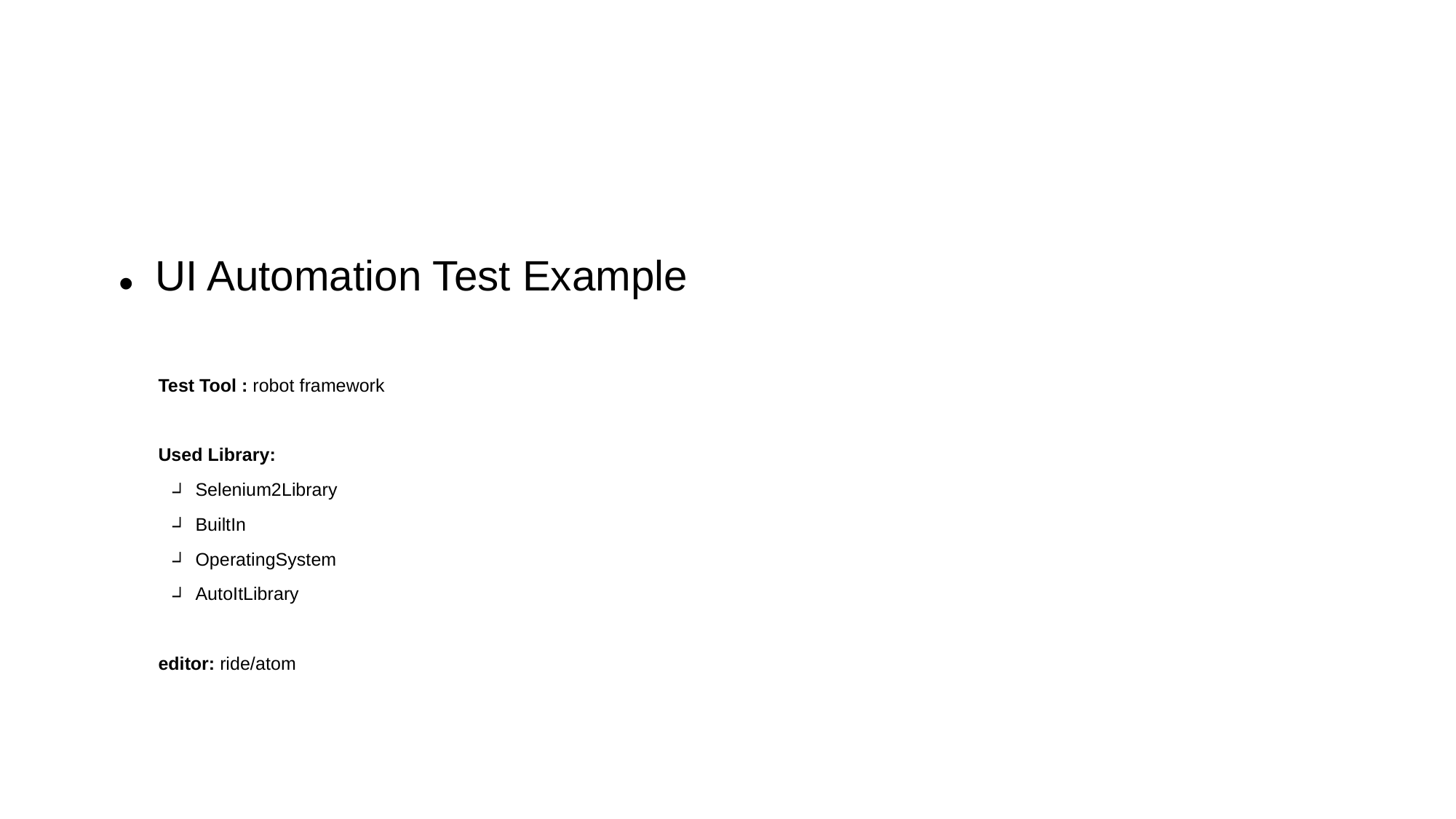

UI Automation Test Example

      Test Tool : robot framework

      Used Library:
       ㄴ Selenium2Library
       ㄴ BuiltIn
       ㄴ OperatingSystem
       ㄴ AutoItLibrary

      editor: ride/atom